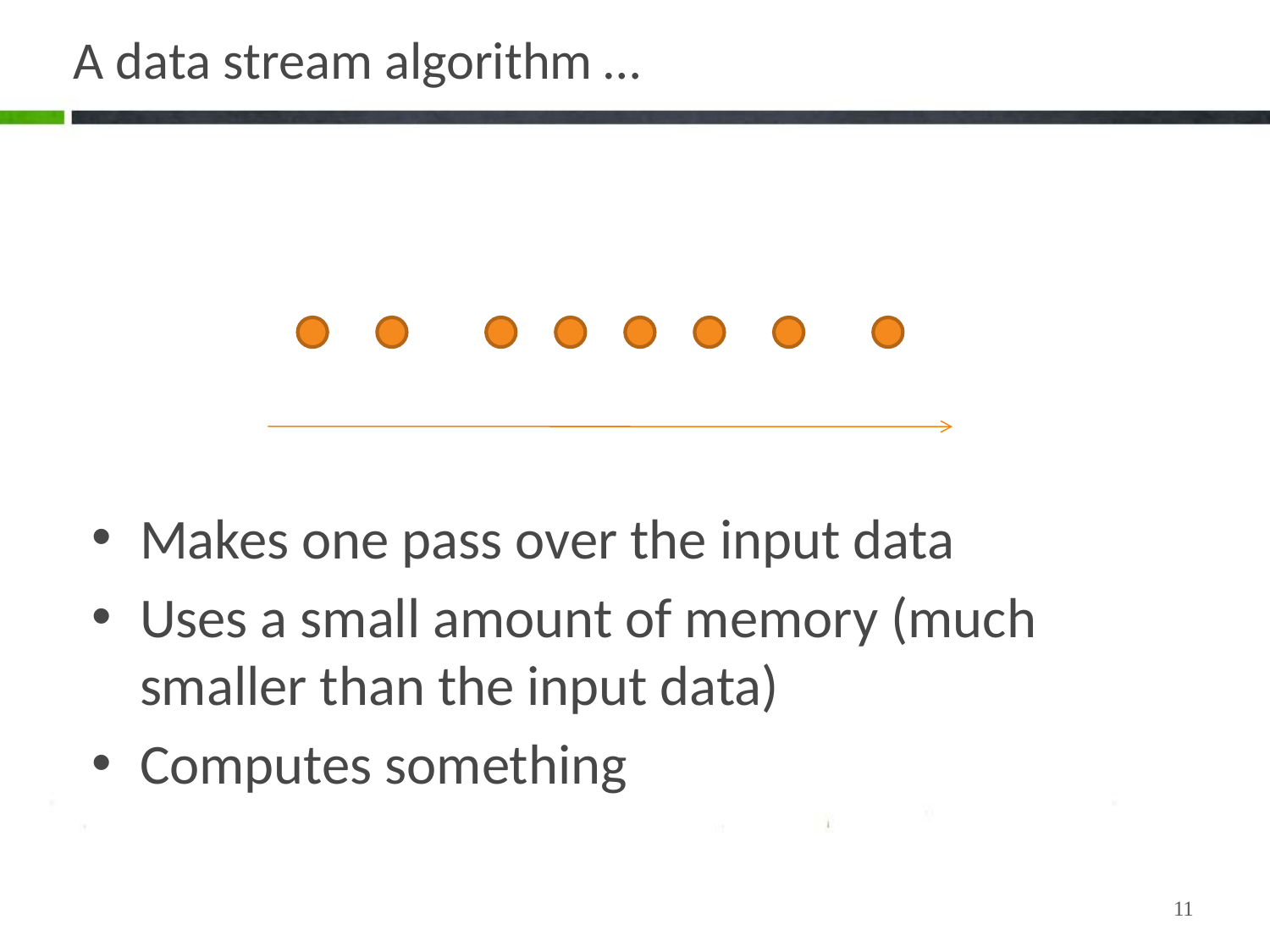

# A data stream algorithm …

Makes one pass over the input data
Uses a small amount of memory (much smaller than the input data)
Computes something
11